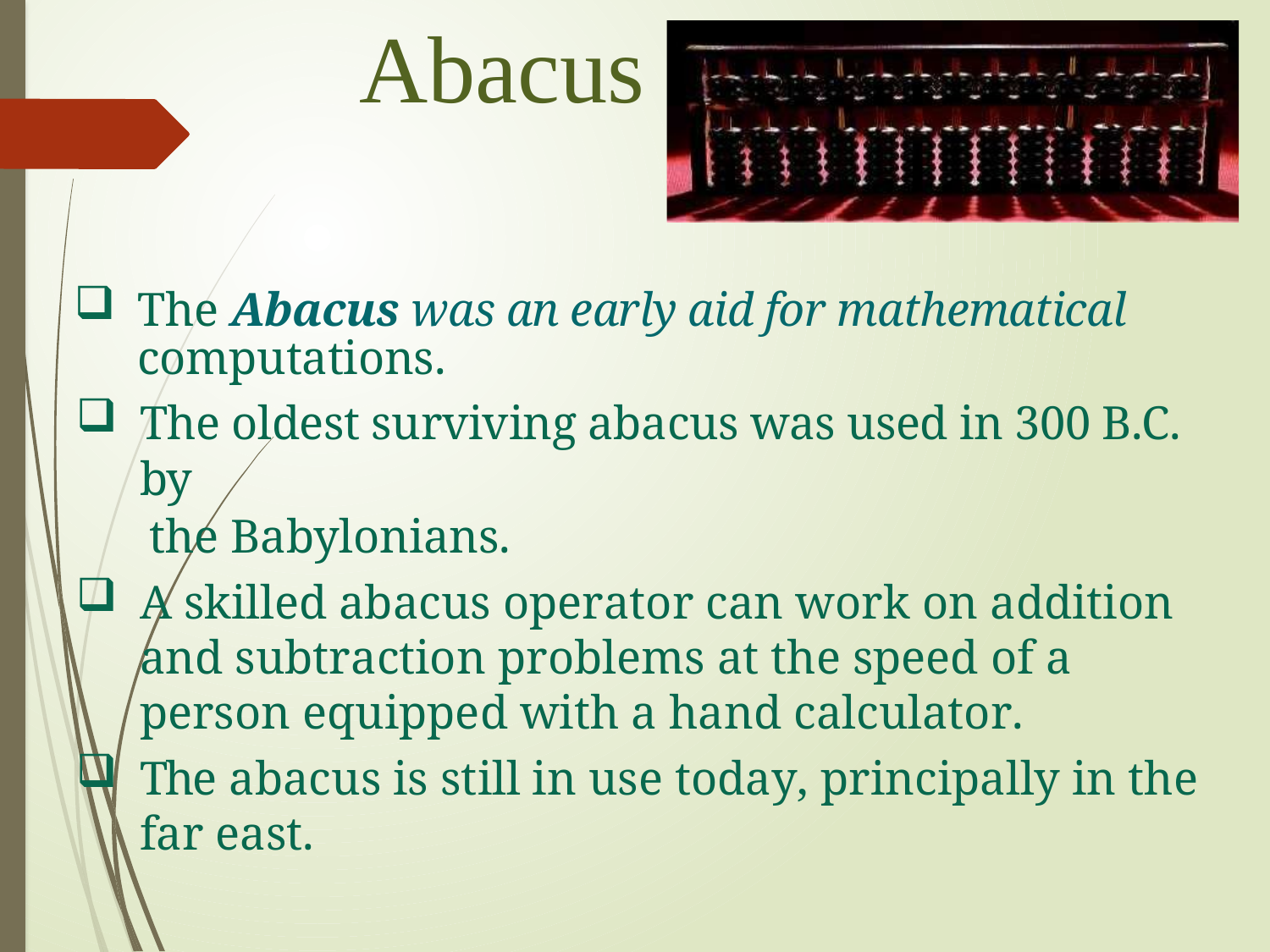

Abacus

The Abacus was an early aid for mathematical computations.
The oldest surviving abacus was used in 300 B.C. by
   the Babylonians.
A skilled abacus operator can work on addition and subtraction problems at the speed of a person equipped with a hand calculator.
The abacus is still in use today, principally in the far east.